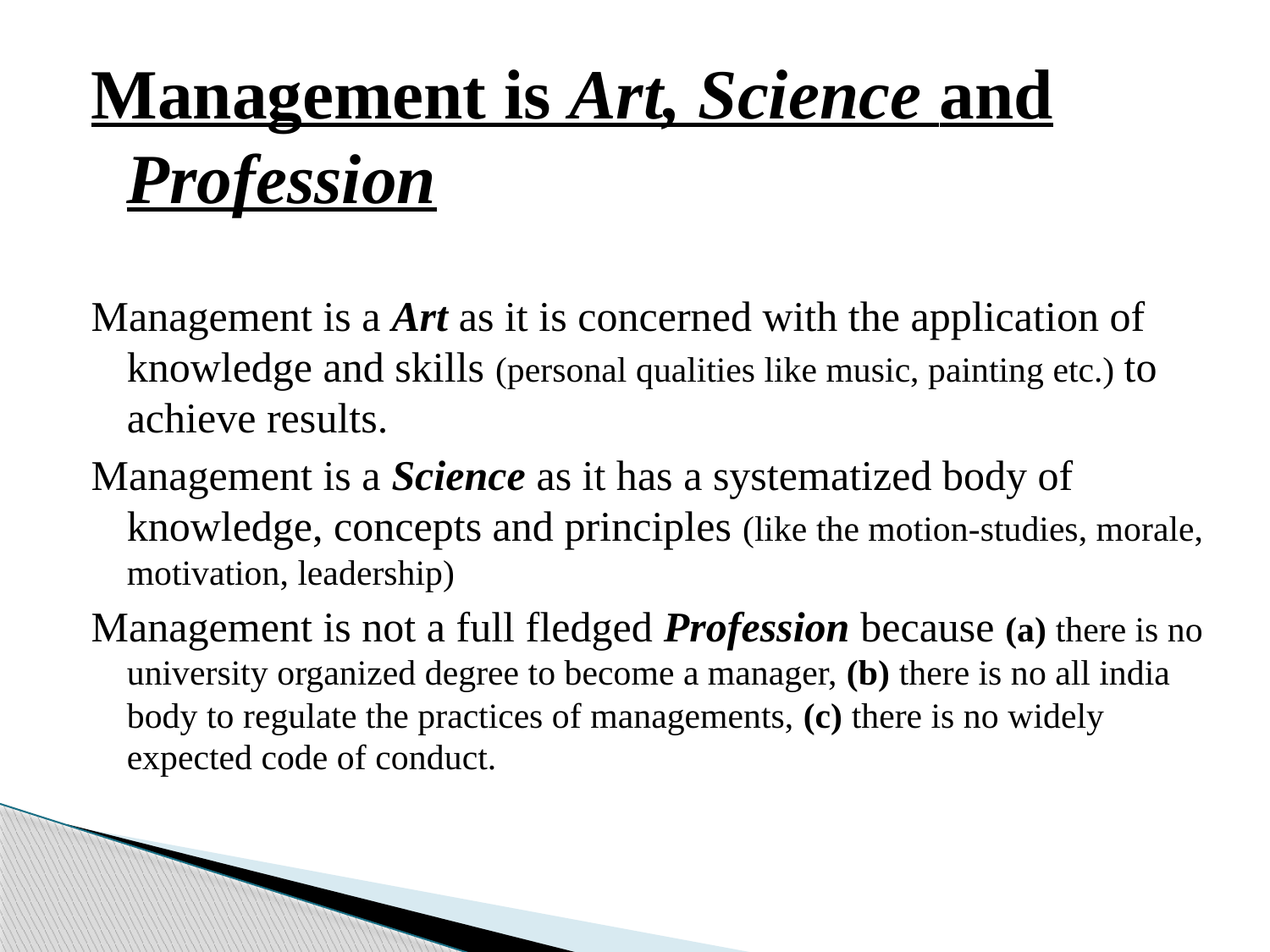

Management is Art, Science and Profession

Management is a Art as it is concerned with the application of knowledge and skills (personal qualities like music, painting etc.) to achieve results.
Management is a Science as it has a systematized body of knowledge, concepts and principles (like the motion-studies, morale, motivation, leadership)
Management is not a full fledged Profession because (a) there is no university organized degree to become a manager, (b) there is no all india body to regulate the practices of managements, (c) there is no widely expected code of conduct.